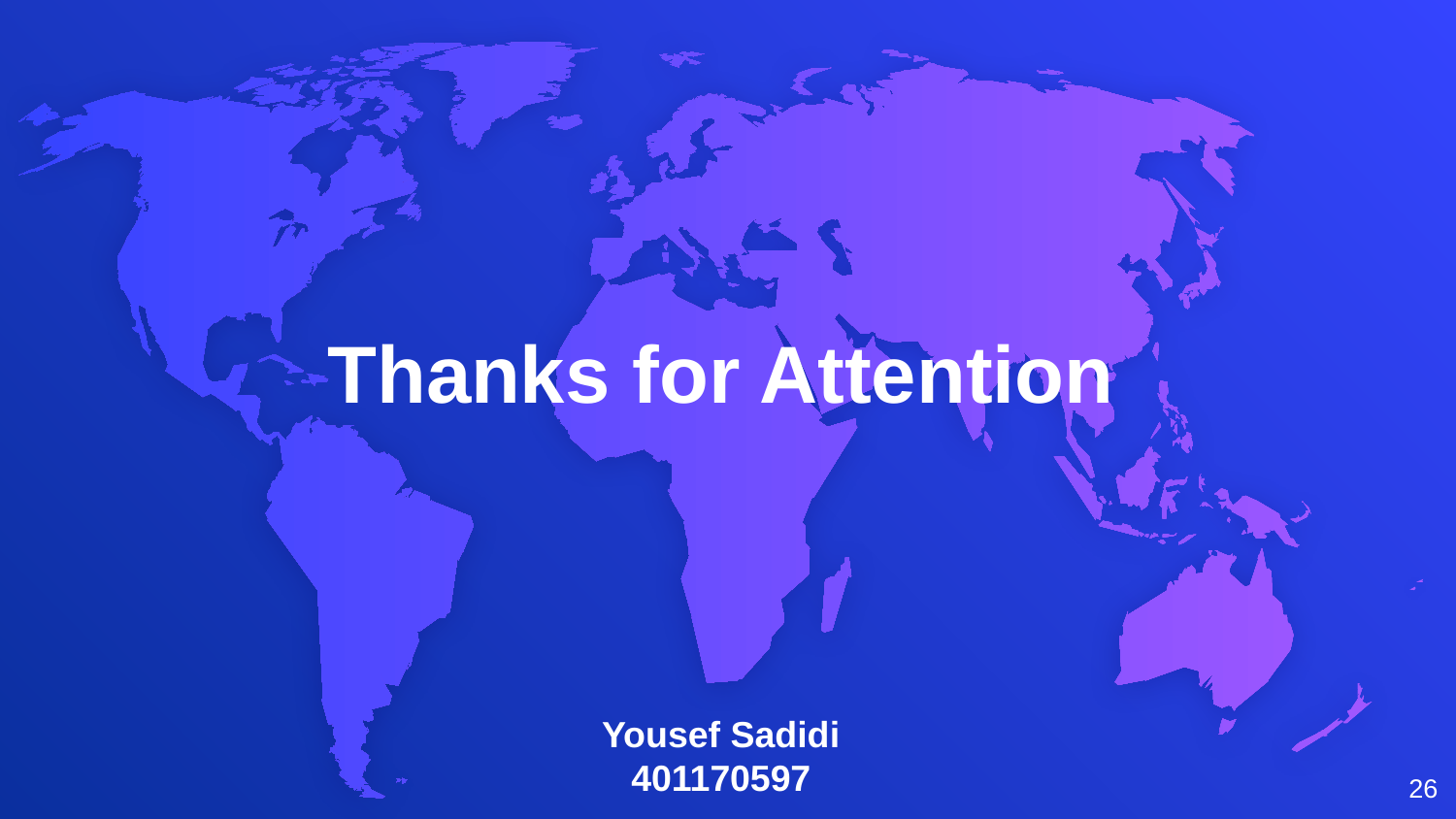

Thanks for Attention
Yousef Sadidi
401170597
26